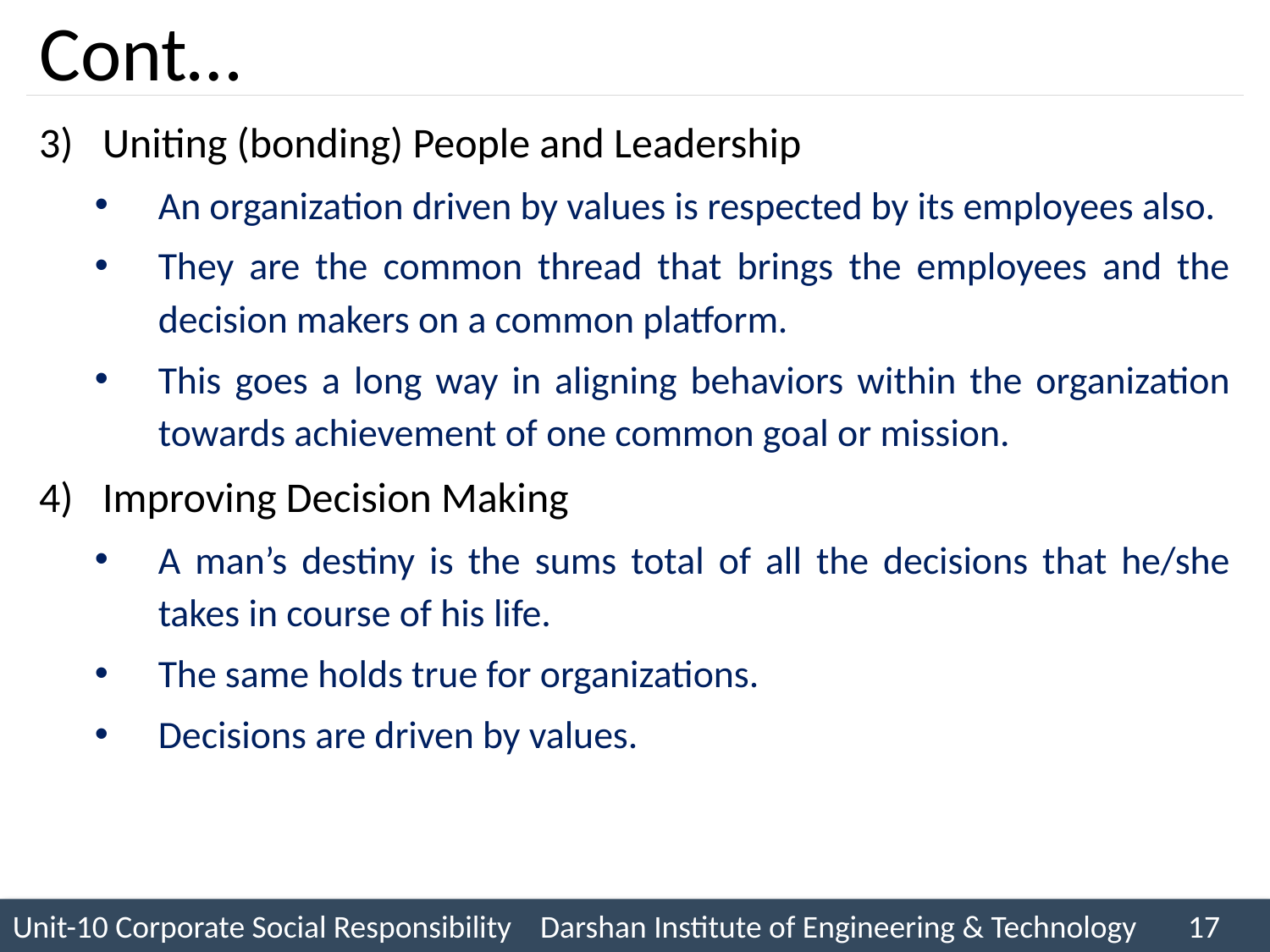

# Cont…
Uniting (bonding) People and Leadership
An organization driven by values is respected by its employees also.
They are the common thread that brings the employees and the decision makers on a common platform.
This goes a long way in aligning behaviors within the organization towards achievement of one common goal or mission.
Improving Decision Making
A man’s destiny is the sums total of all the decisions that he/she takes in course of his life.
The same holds true for organizations.
Decisions are driven by values.